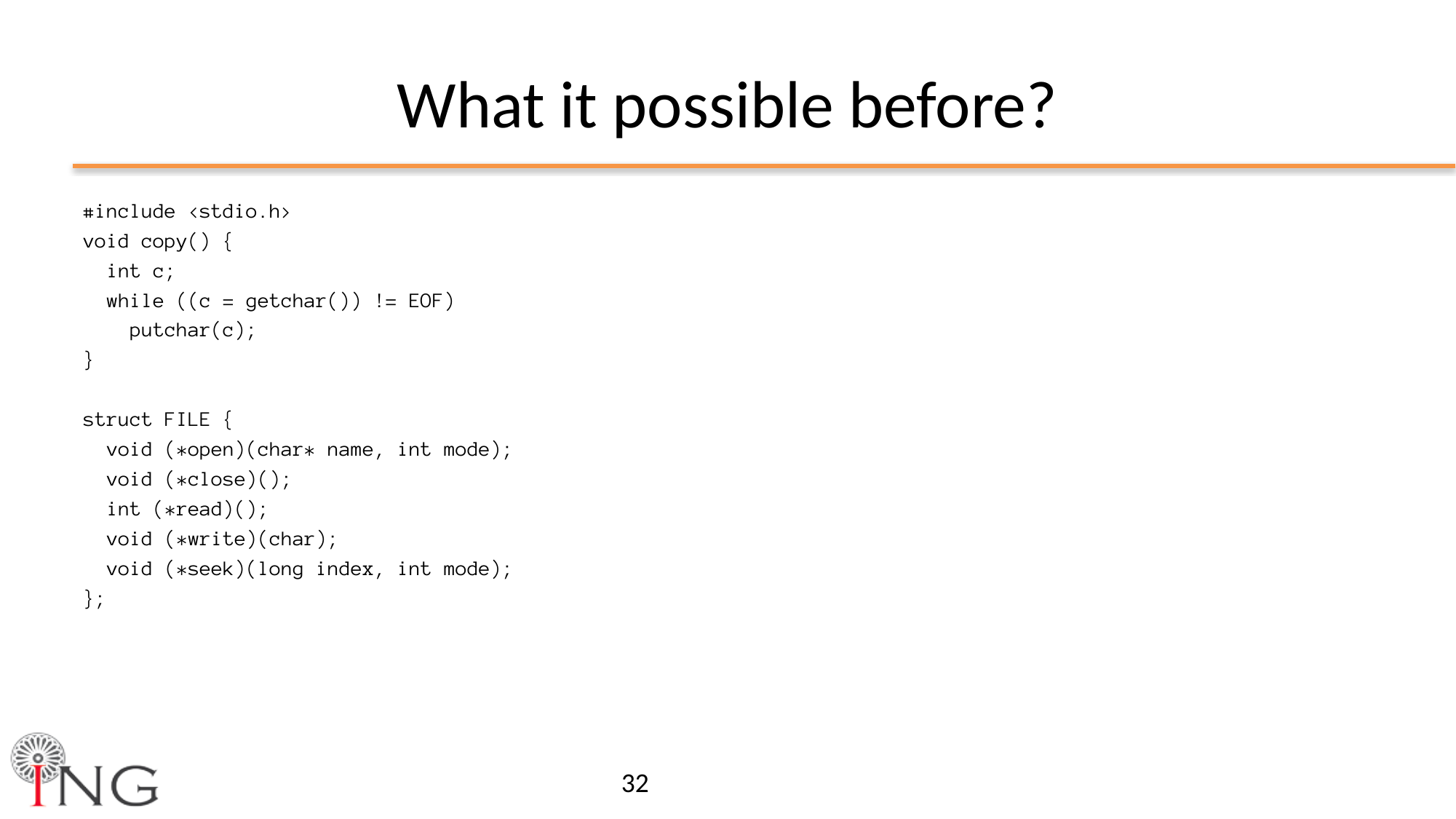

# What it possible before?
#include <stdio.h>
void copy() {
  int c;
  while ((c = getchar()) != EOF)
    putchar(c);
}

struct FILE {
  void (*open)(char* name, int mode);
  void (*close)();
  int (*read)();
  void (*write)(char);
  void (*seek)(long index, int mode);
};
32